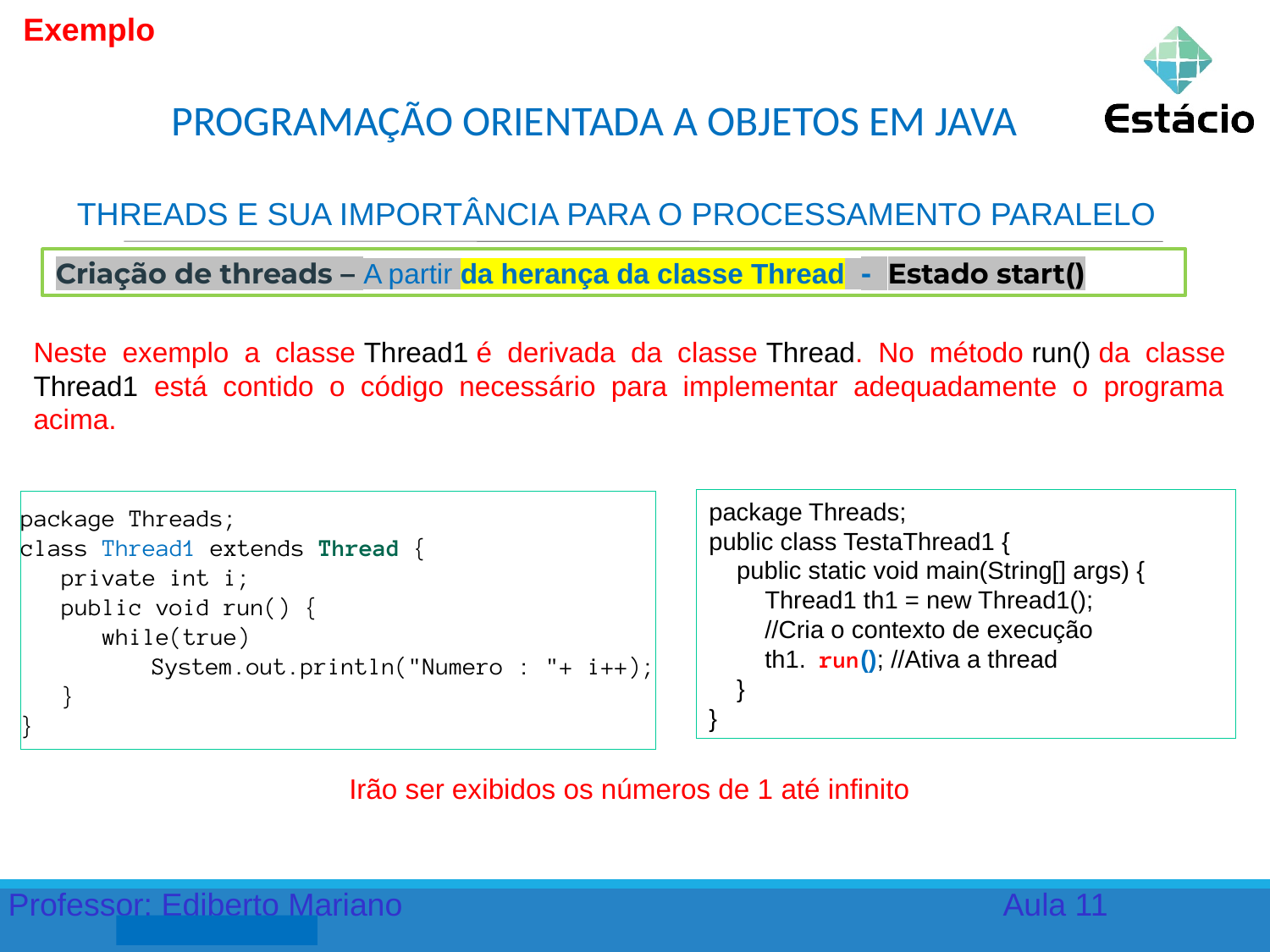

Exemplo
PROGRAMAÇÃO ORIENTADA A OBJETOS EM JAVA
THREADS E SUA IMPORTÂNCIA PARA O PROCESSAMENTO PARALELO
Criação de threads – A partir da herança da classe Thread  -  Estado start()
Neste exemplo a classe Thread1 é derivada da classe Thread. No método run() da classe Thread1 está contido o código necessário para implementar adequadamente o programa acima.
package Threads;
class Thread1 extends Thread {
   private int i;
   public void run() {
      while(true)
         System.out.println("Numero : "+ i++);
   }
}
package Threads;
public class TestaThread1 {
    public static void main(String[] args) {
        Thread1 th1 = new Thread1();
        //Cria o contexto de execução
        th1. run(); //Ativa a thread
    }
}
Irão ser exibidos os números de 1 até infinito